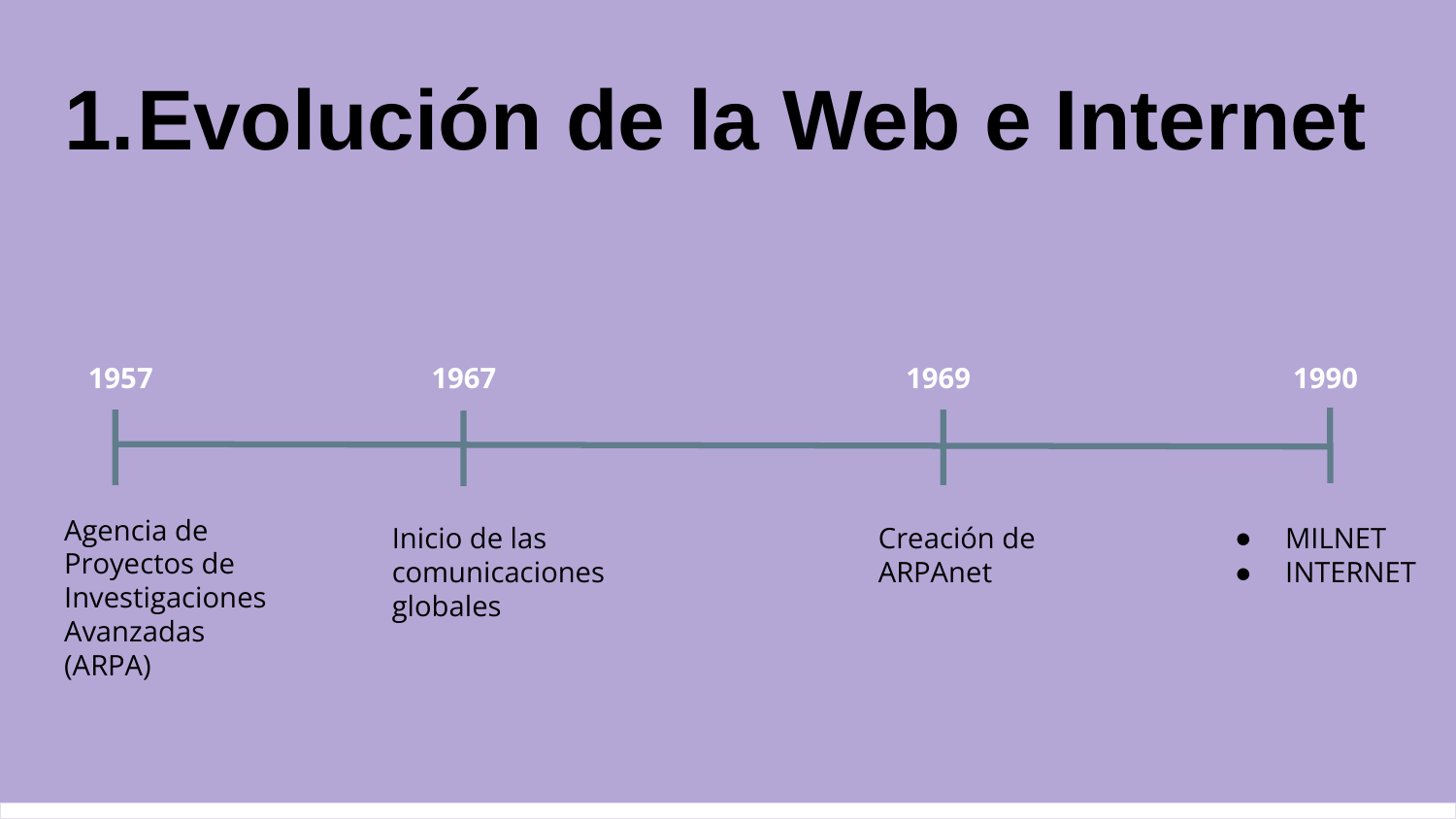

# Evolución de la Web e Internet

1957
1967
1969
1990
Agencia de Proyectos de Investigaciones Avanzadas (ARPA)
Inicio de las comunicaciones globales
Creación de ARPAnet
MILNET
INTERNET